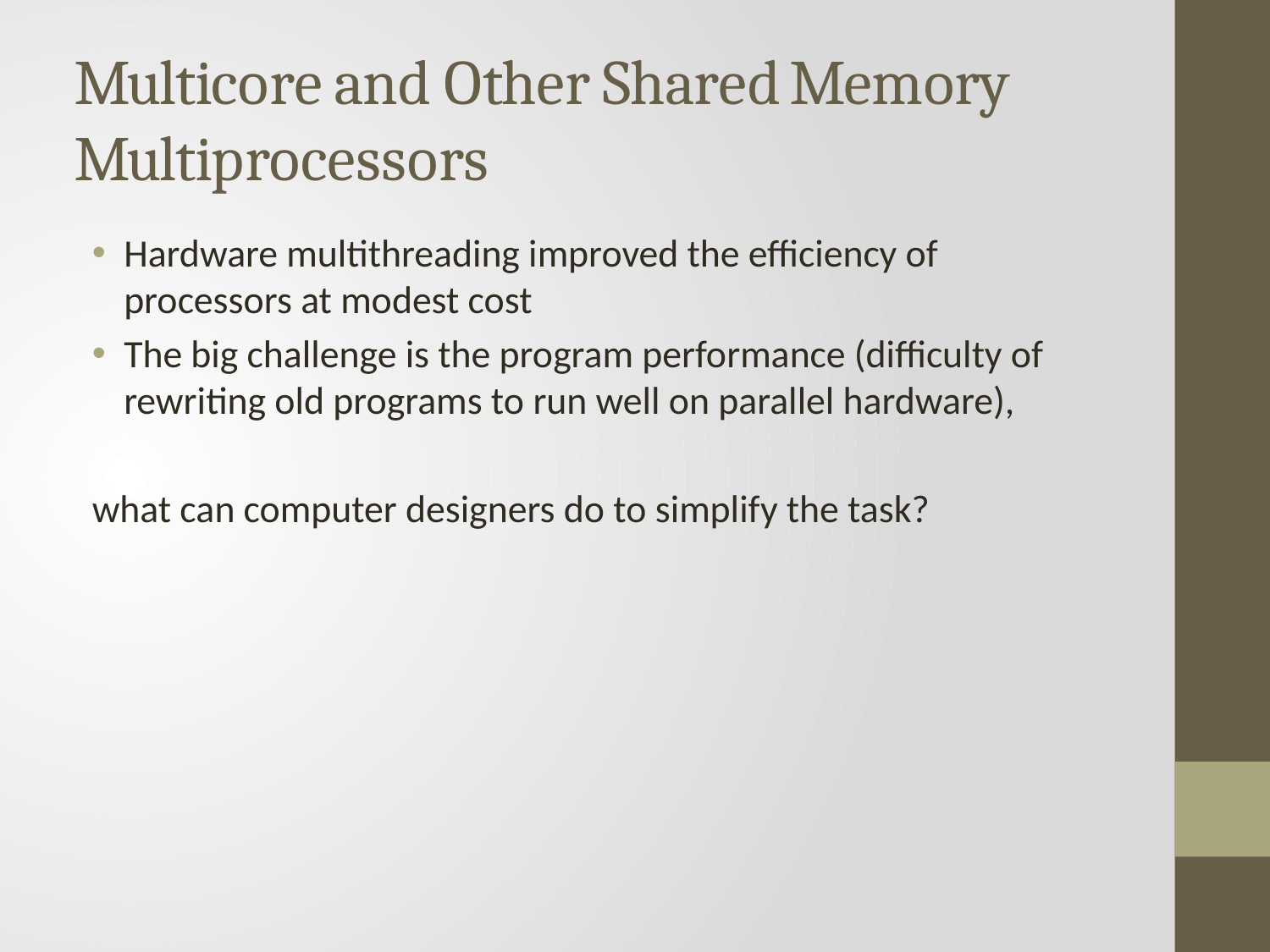

# Multicore and Other Shared Memory Multiprocessors
Hardware multithreading improved the efficiency of processors at modest cost
The big challenge is the program performance (difficulty of rewriting old programs to run well on parallel hardware),

what can computer designers do to simplify the task?